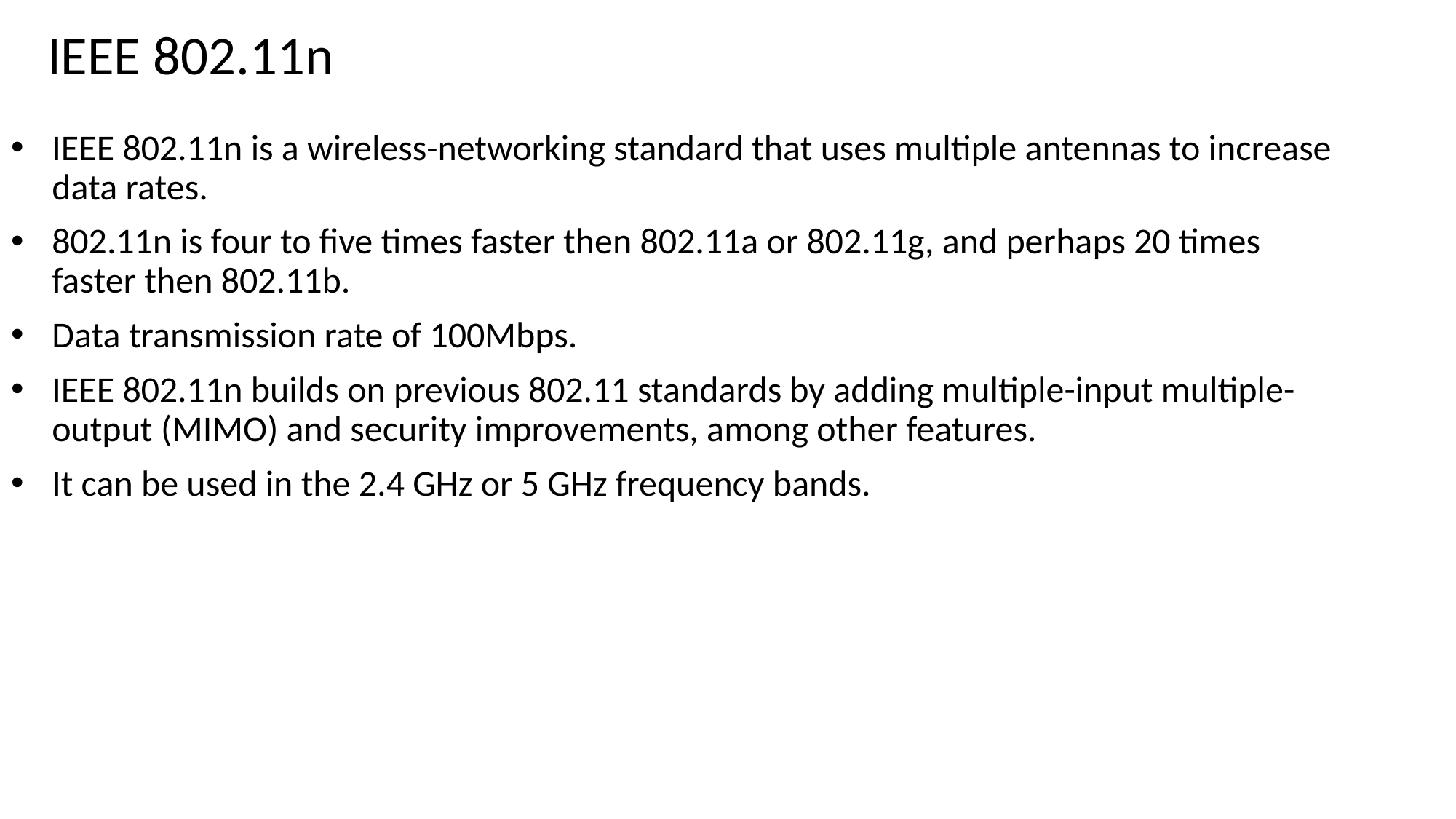

# IEEE 802.11n
IEEE 802.11n is a wireless-networking standard that uses multiple antennas to increase data rates.
802.11n is four to five times faster then 802.11a or 802.11g, and perhaps 20 times faster then 802.11b.
Data transmission rate of 100Mbps.
IEEE 802.11n builds on previous 802.11 standards by adding multiple-input multiple-output (MIMO) and security improvements, among other features.
It can be used in the 2.4 GHz or 5 GHz frequency bands.